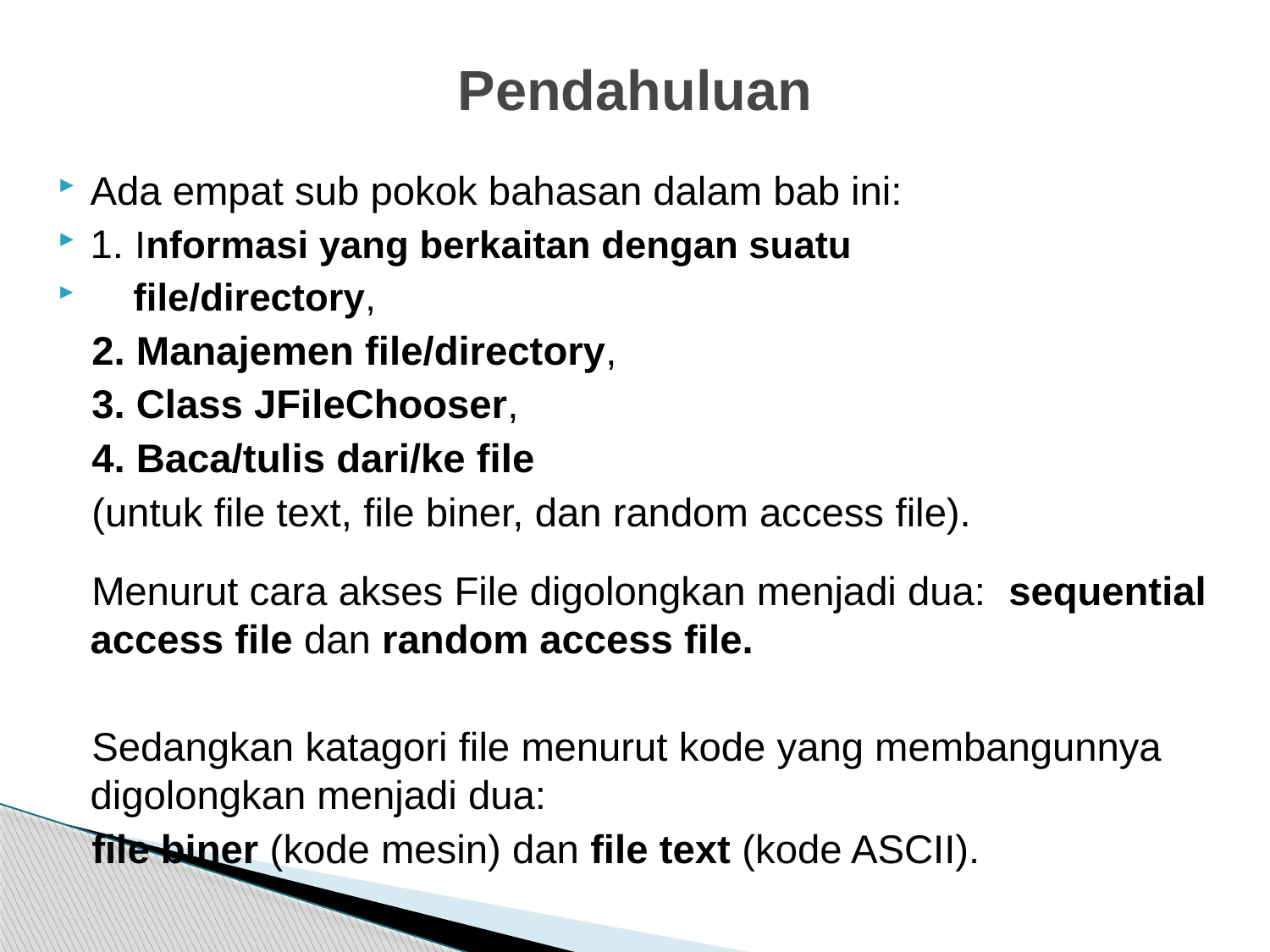

# Pendahuluan
Ada empat sub pokok bahasan dalam bab ini:
1. Informasi yang berkaitan dengan suatu
    file/directory,
   2. Manajemen file/directory,
   3. Class JFileChooser,
   4. Baca/tulis dari/ke file
   (untuk file text, file biner, dan random access file).

   Menurut cara akses File digolongkan menjadi dua:  sequential access file dan random access file.

   Sedangkan katagori file menurut kode yang membangunnya digolongkan menjadi dua:
   file biner (kode mesin) dan file text (kode ASCII).